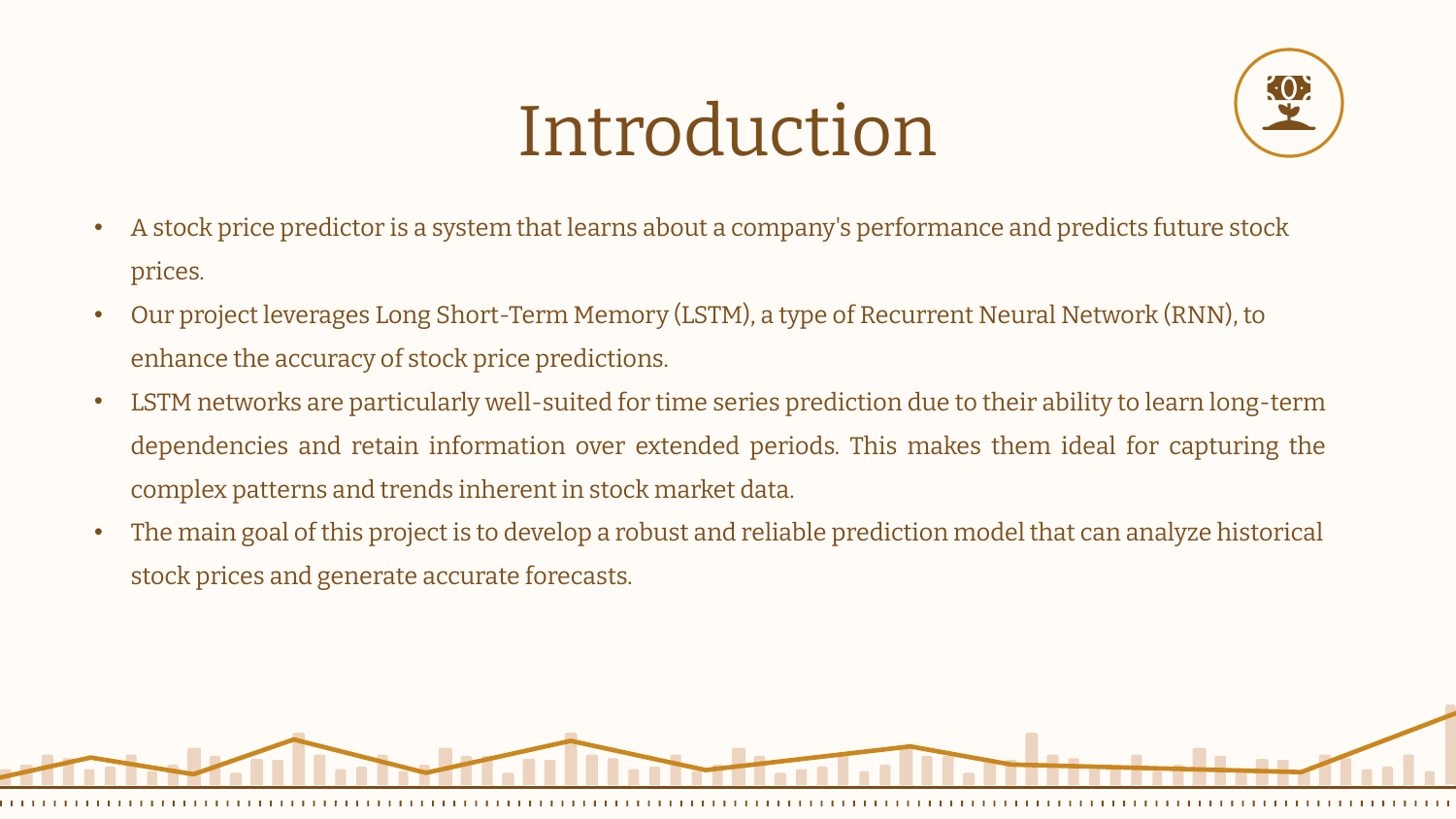

# Introduction

A stock price predictor is a system that learns about a company's performance and predicts future stock prices.
Our project leverages Long Short-Term Memory (LSTM), a type of Recurrent Neural Network (RNN), to enhance the accuracy of stock price predictions.
LSTM networks are particularly well-suited for time series prediction due to their ability to learn long-term dependencies and retain information over extended periods. This makes them ideal for capturing the complex patterns and trends inherent in stock market data.
The main goal of this project is to develop a robust and reliable prediction model that can analyze historical stock prices and generate accurate forecasts.